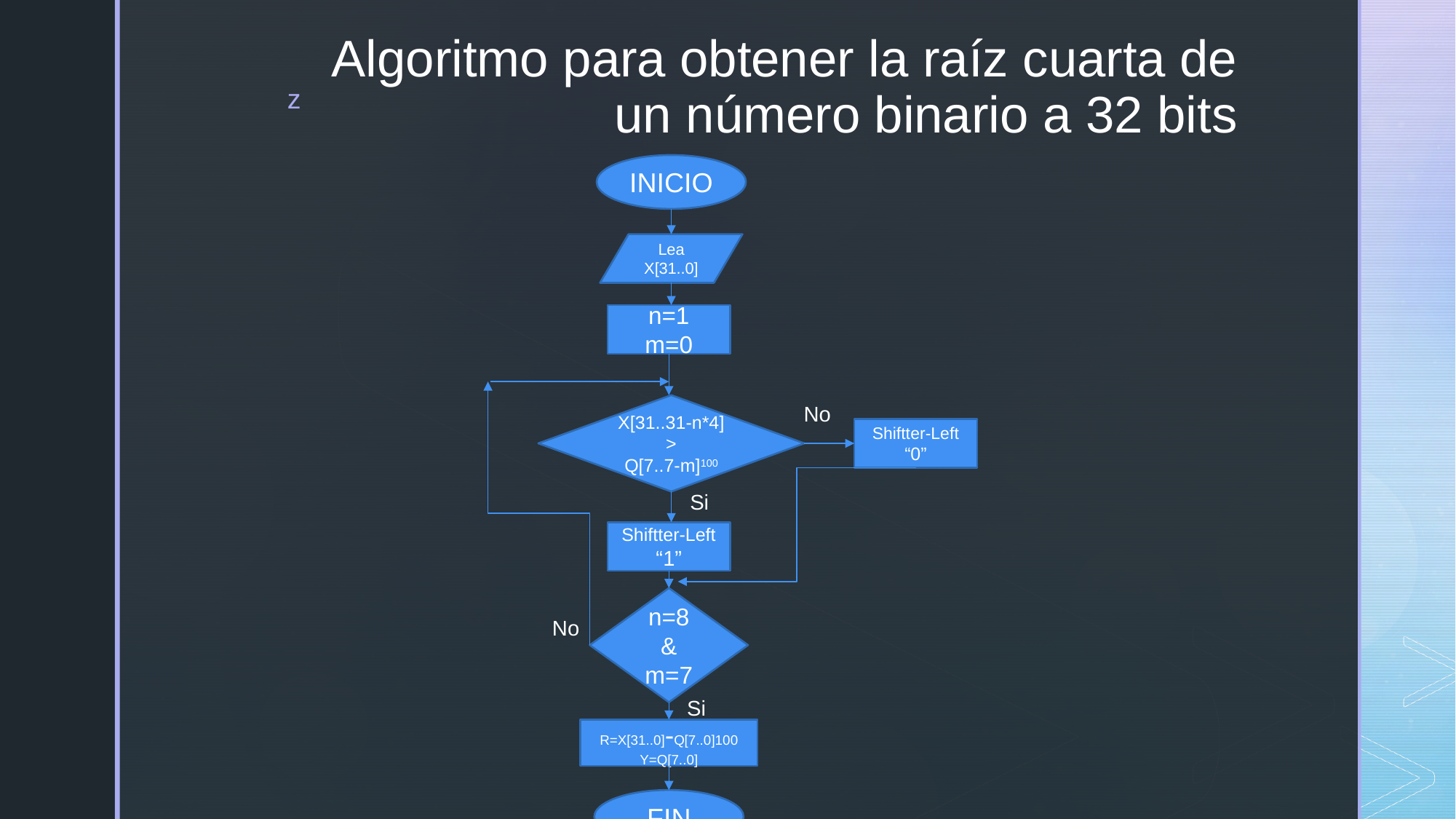

# Algoritmo para obtener la raíz cuarta de un número binario a 32 bits
INICIO
Lea X[31..0]
n=1
m=0
X[31..31-n*4]
>
Q[7..7-m]100
No
Shiftter-Left
“0”
Si
Shiftter-Left
“1”
n=8 &
m=7
No
Si
R=X[31..0]-Q[7..0]100 Y=Q[7..0]
FIN